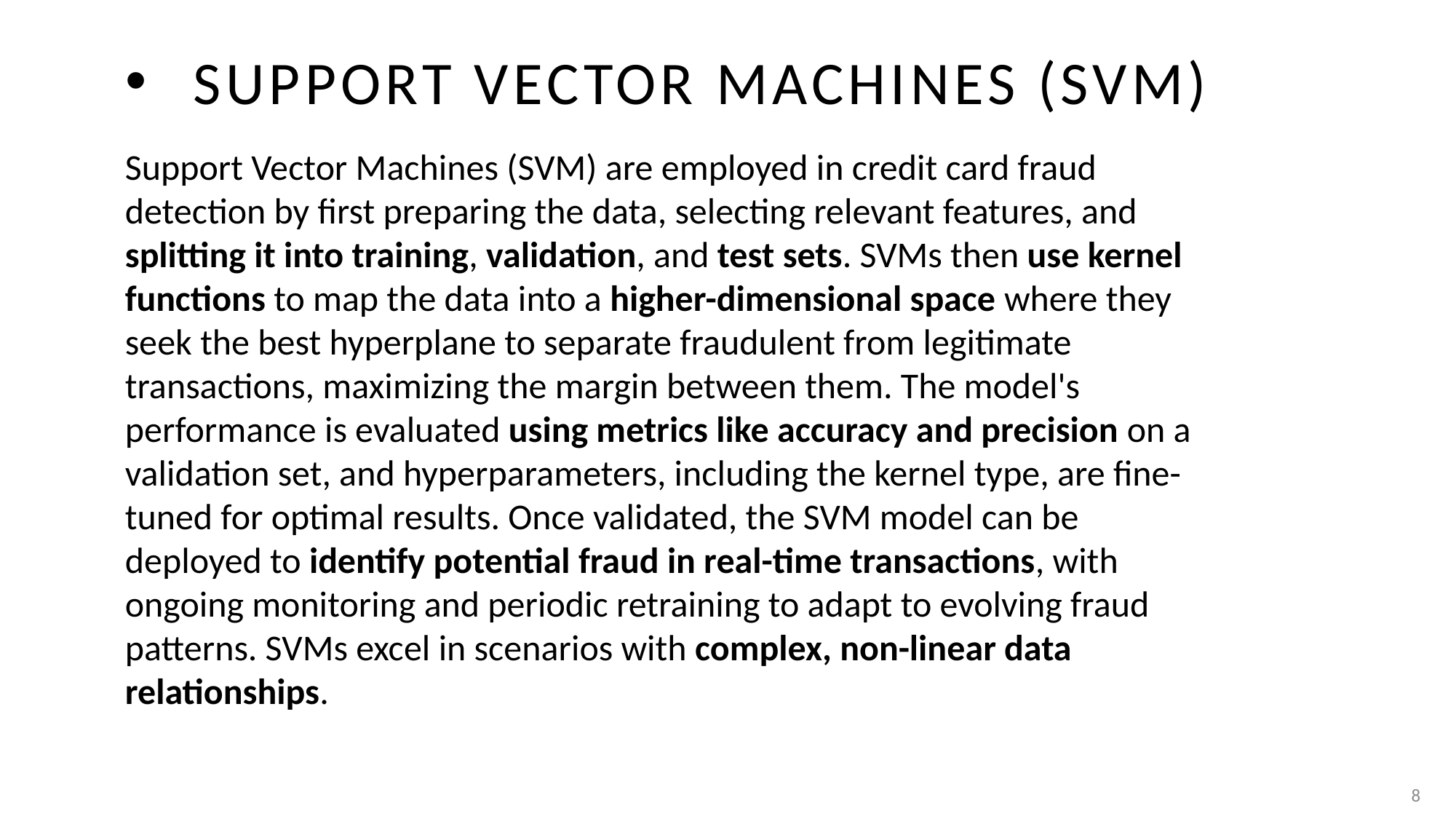

# Support Vector Machines (SVM)
Support Vector Machines (SVM) are employed in credit card fraud detection by first preparing the data, selecting relevant features, and splitting it into training, validation, and test sets. SVMs then use kernel functions to map the data into a higher-dimensional space where they seek the best hyperplane to separate fraudulent from legitimate transactions, maximizing the margin between them. The model's performance is evaluated using metrics like accuracy and precision on a validation set, and hyperparameters, including the kernel type, are fine-tuned for optimal results. Once validated, the SVM model can be deployed to identify potential fraud in real-time transactions, with ongoing monitoring and periodic retraining to adapt to evolving fraud patterns. SVMs excel in scenarios with complex, non-linear data relationships.
8